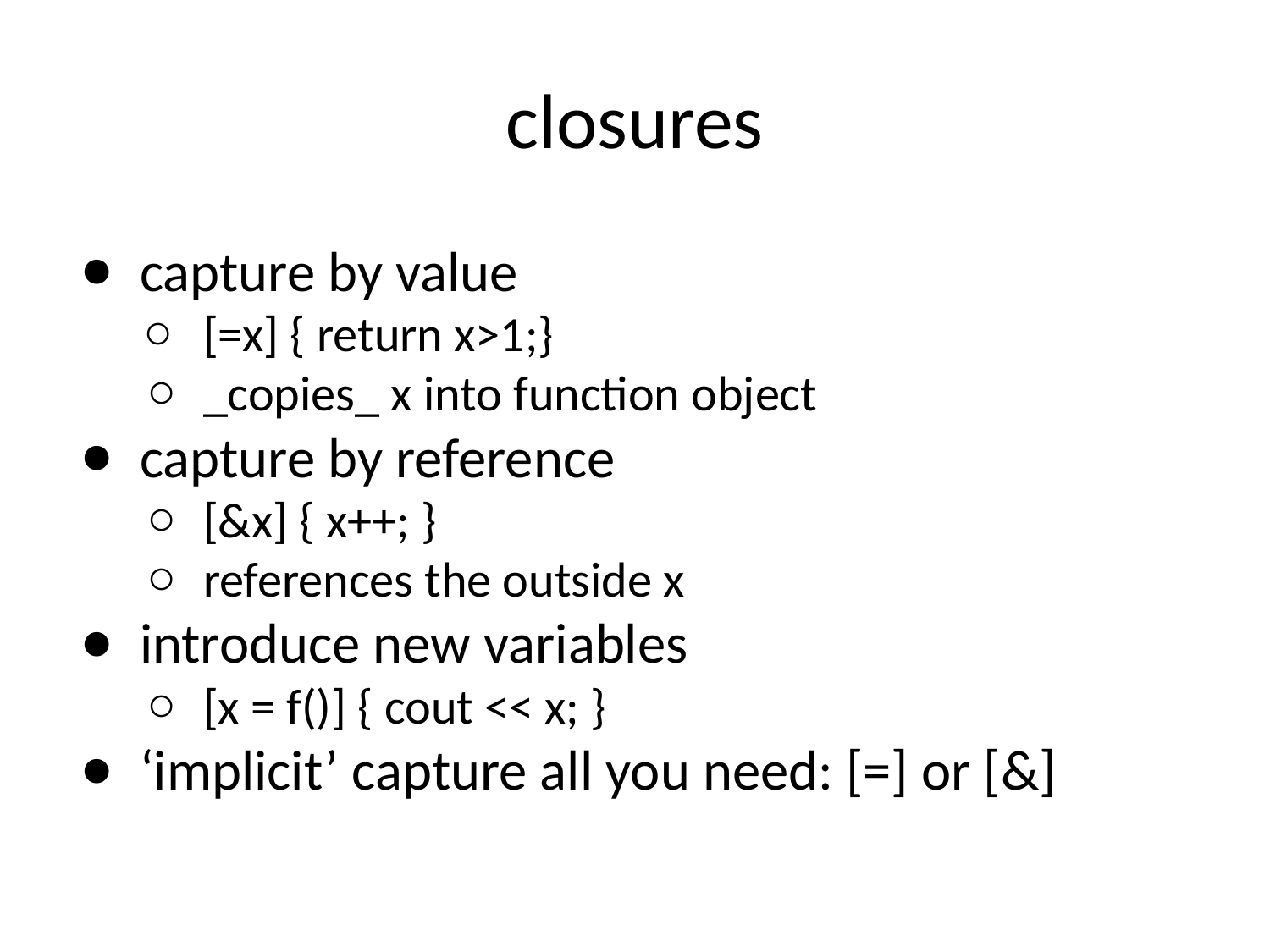

# closures
capture by value
[=x] { return x>1;}
_copies_ x into function object
capture by reference
[&x] { x++; }
references the outside x
introduce new variables
[x = f()] { cout << x; }
‘implicit’ capture all you need: [=] or [&]